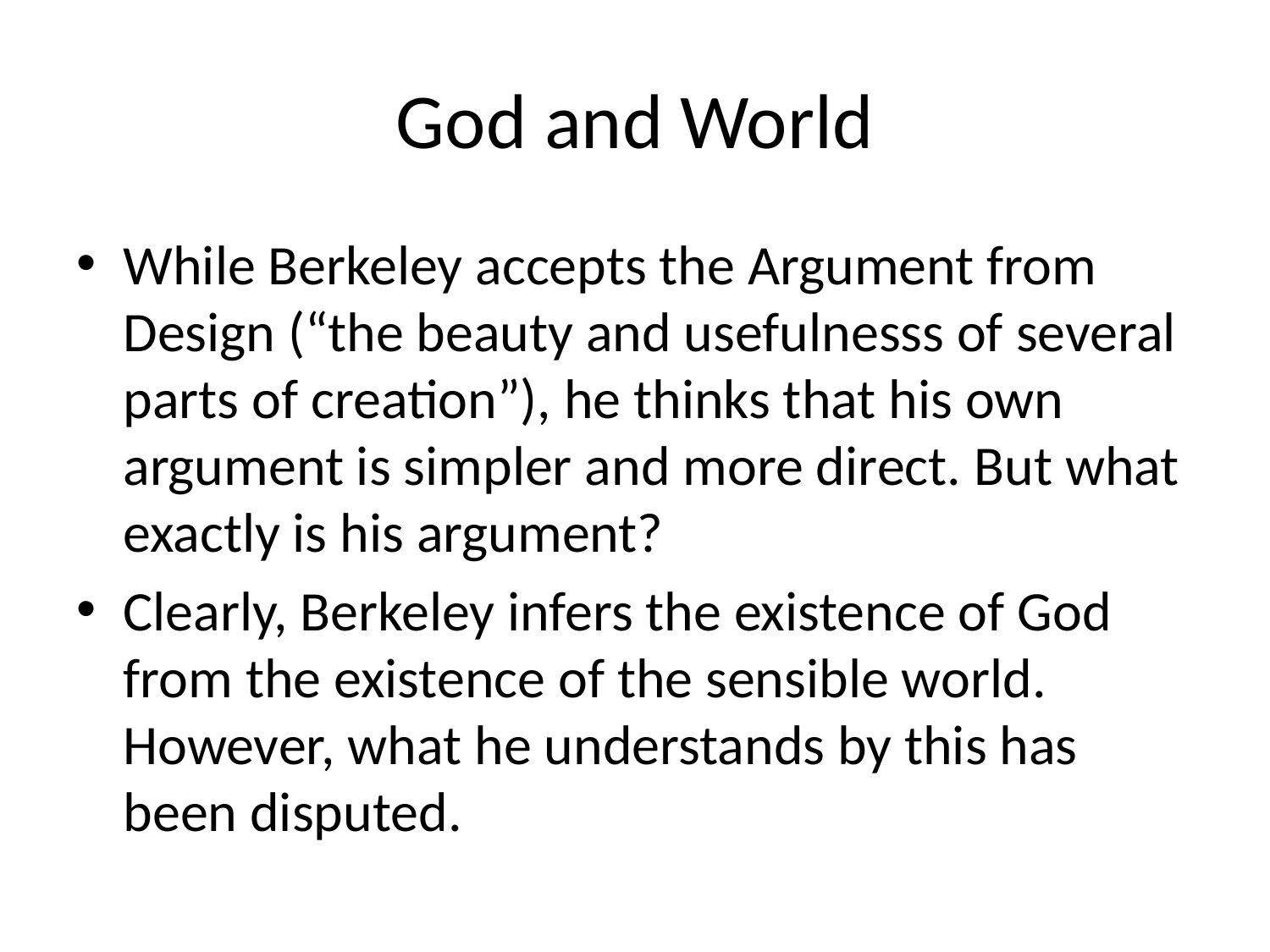

# God and World
While Berkeley accepts the Argument from Design (“the beauty and usefulnesss of several parts of creation”), he thinks that his own argument is simpler and more direct. But what exactly is his argument?
Clearly, Berkeley infers the existence of God from the existence of the sensible world. However, what he understands by this has been disputed.